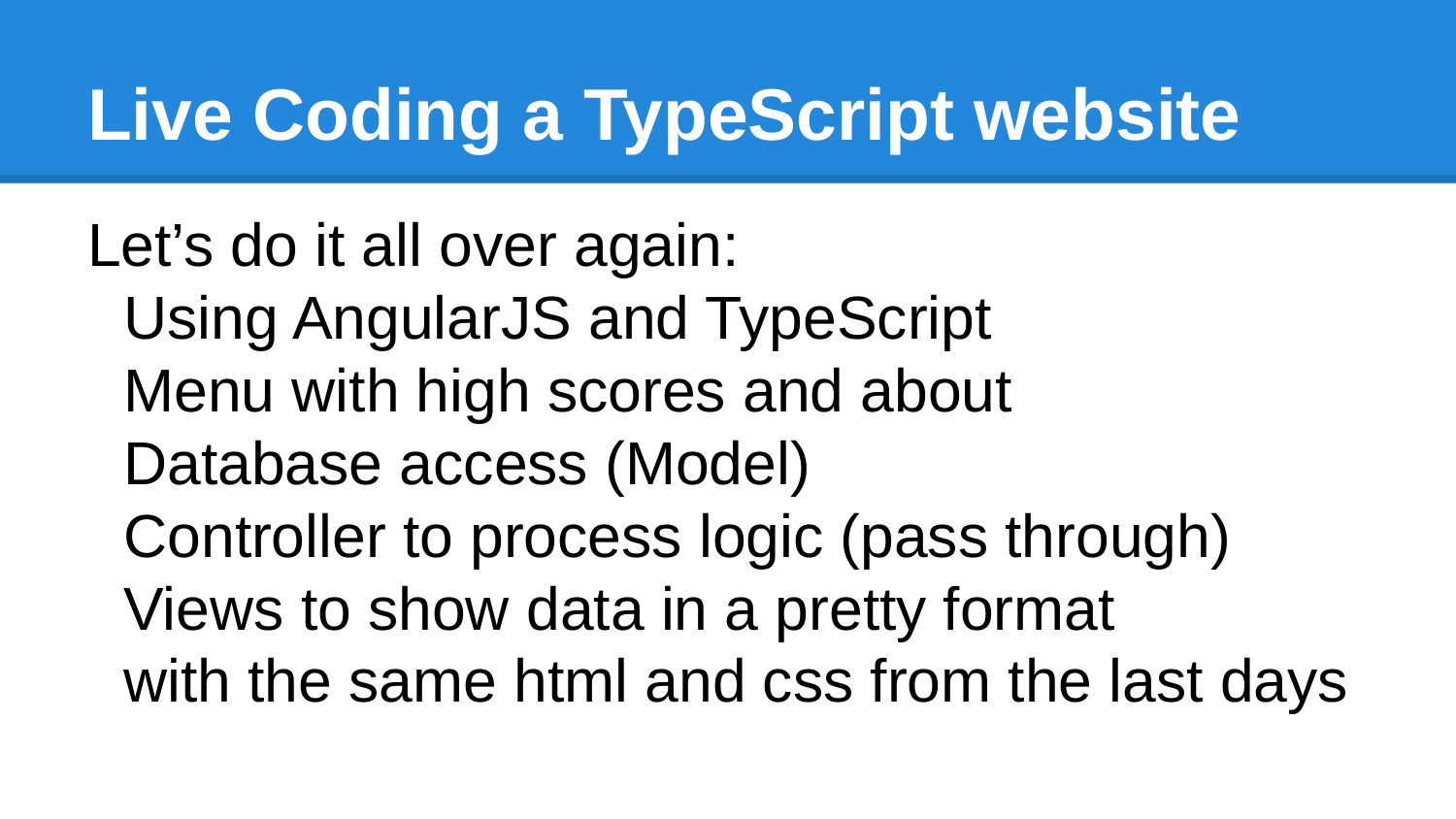

# Live Coding a TypeScript website
Let’s do it all over again:
Using AngularJS and TypeScript
Menu with high scores and about
Database access (Model)
Controller to process logic (pass through)
Views to show data in a pretty format
with the same html and css from the last days